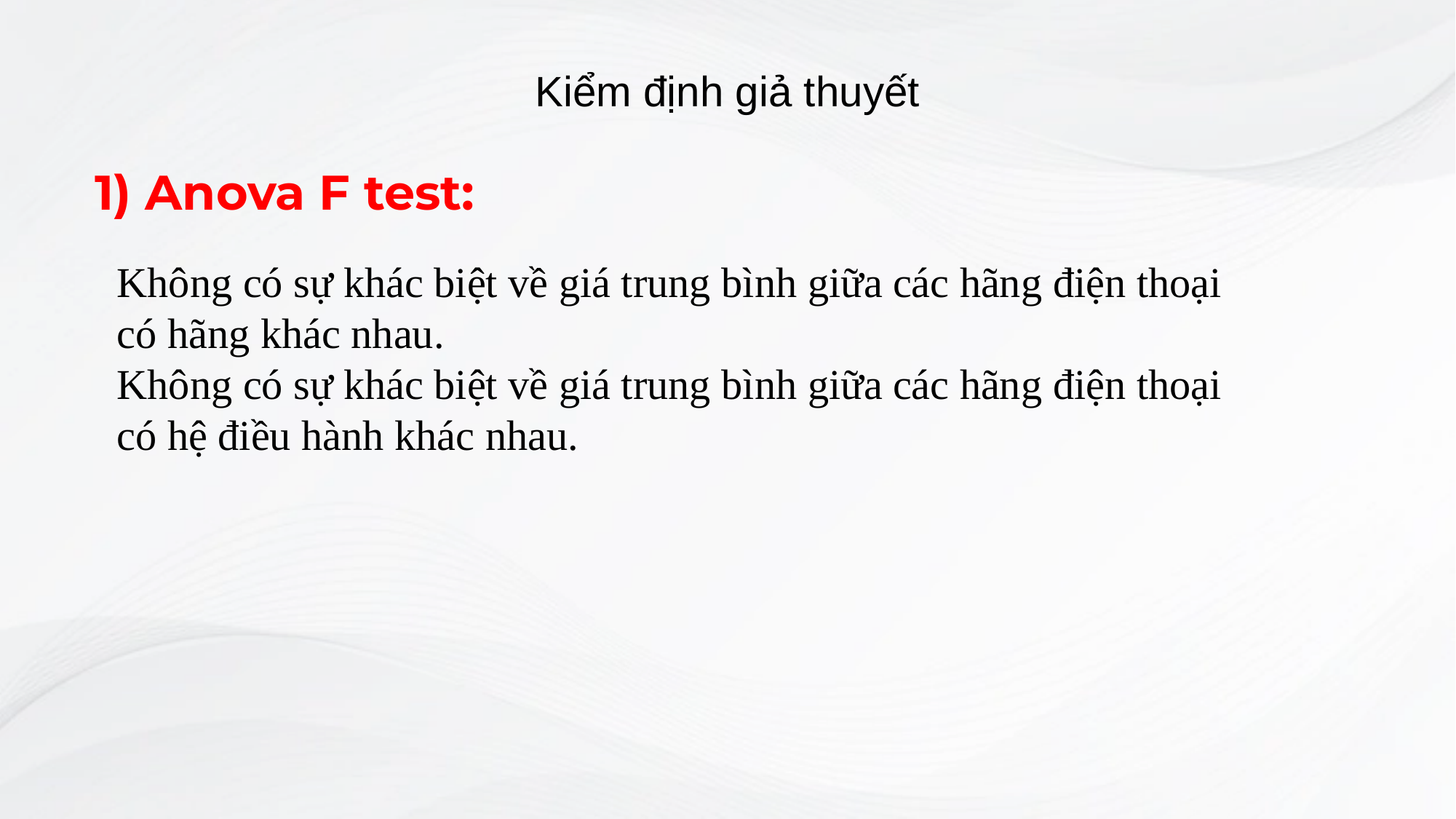

# Kiểm định giả thuyết
1) Anova F test:
Không có sự khác biệt về giá trung bình giữa các hãng điện thoại có hãng khác nhau.
Không có sự khác biệt về giá trung bình giữa các hãng điện thoại có hệ điều hành khác nhau.